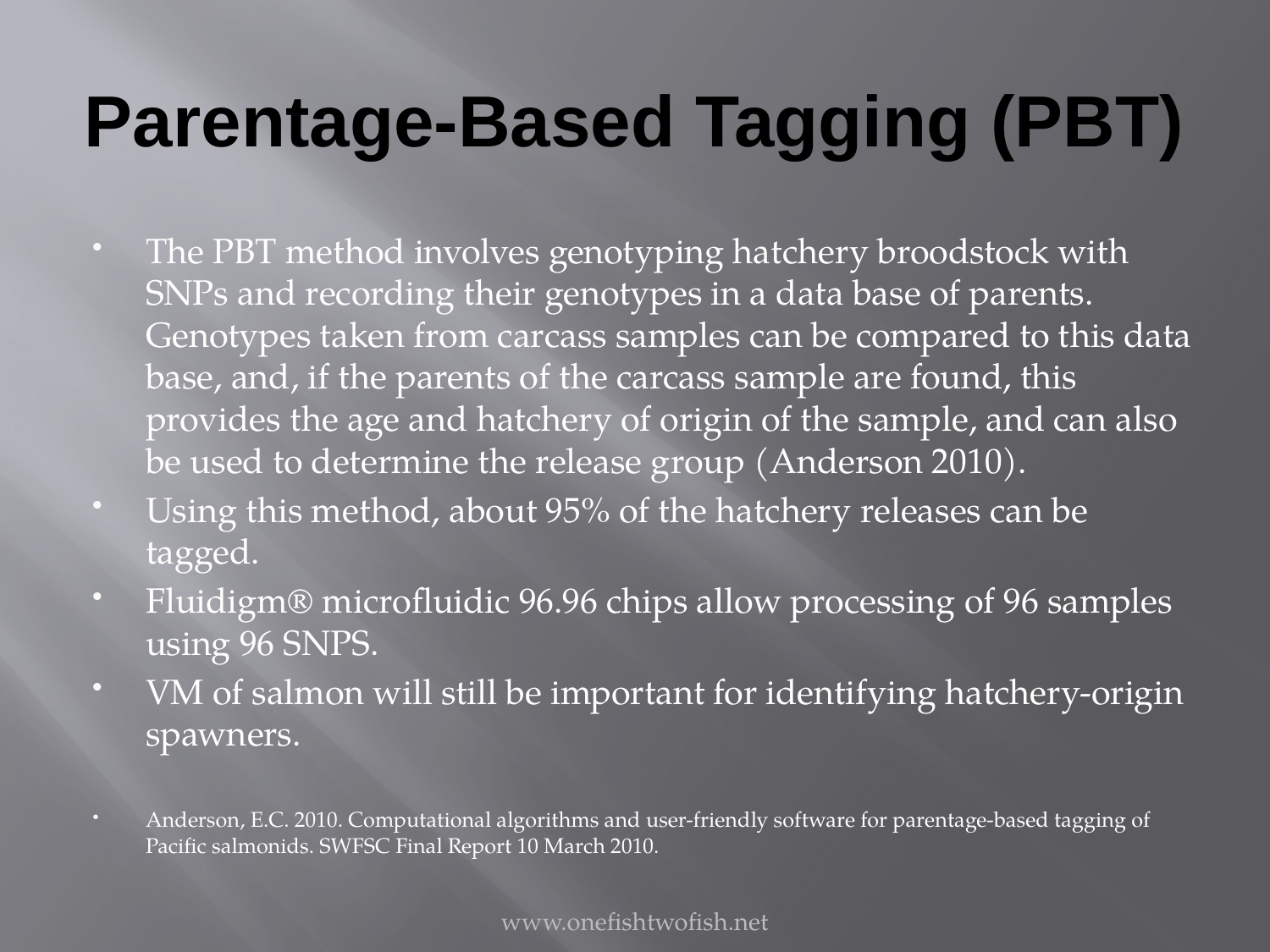

# Parentage-Based Tagging (PBT)
The PBT method involves genotyping hatchery broodstock with SNPs and recording their genotypes in a data base of parents. Genotypes taken from carcass samples can be compared to this data base, and, if the parents of the carcass sample are found, this provides the age and hatchery of origin of the sample, and can also be used to determine the release group (Anderson 2010).
Using this method, about 95% of the hatchery releases can be tagged.
Fluidigm® microfluidic 96.96 chips allow processing of 96 samples using 96 SNPS.
VM of salmon will still be important for identifying hatchery-origin spawners.

Anderson, E.C. 2010. Computational algorithms and user-friendly software for parentage-based tagging of Pacific salmonids. SWFSC Final Report 10 March 2010.
www.onefishtwofish.net